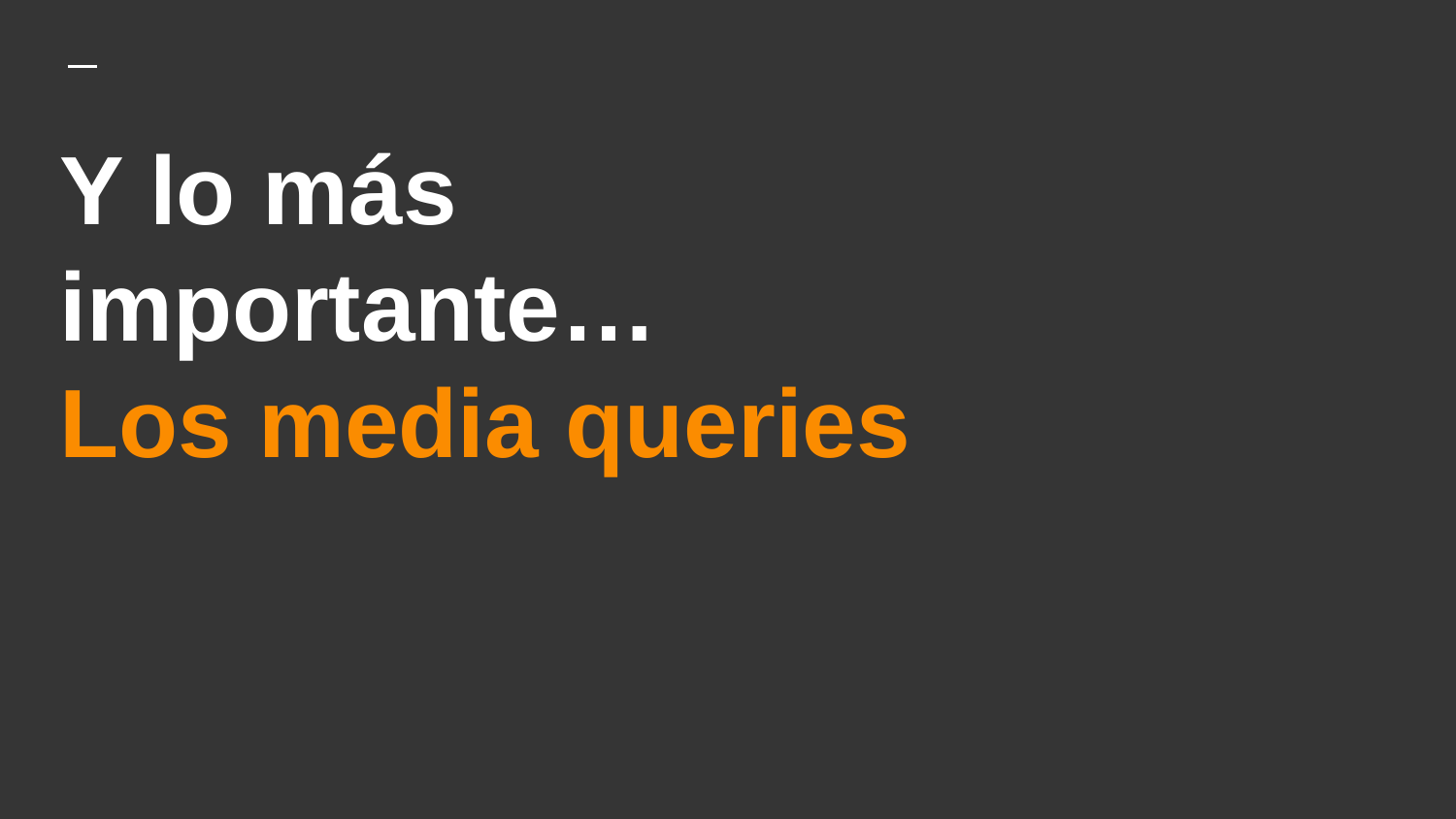

# Y lo más importante…
Los media queries